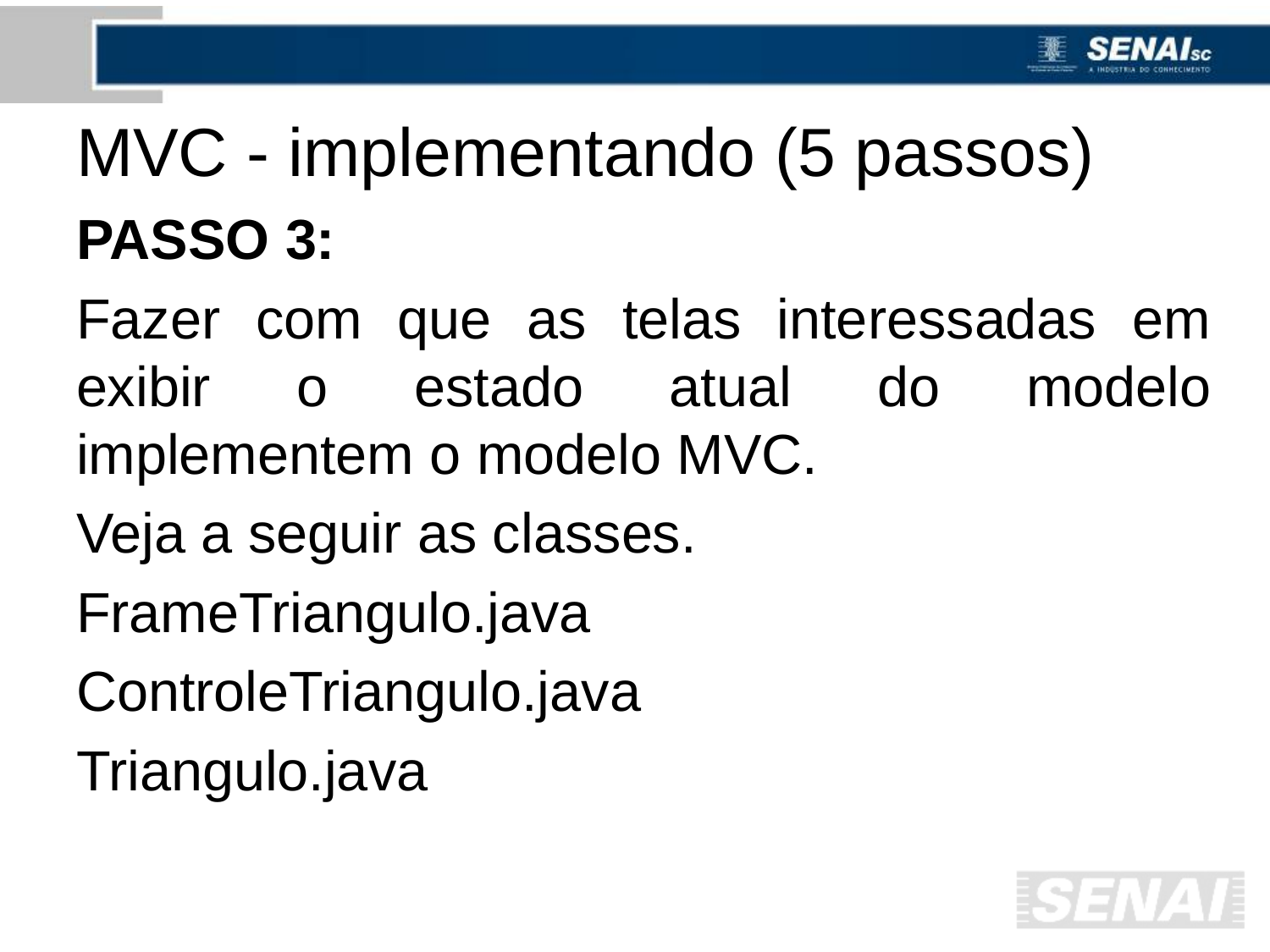

# MVC - implementando (5 passos)
PASSO 3:
Fazer com que as telas interessadas em exibir o estado atual do modelo implementem o modelo MVC.
Veja a seguir as classes.
FrameTriangulo.java
ControleTriangulo.java
Triangulo.java